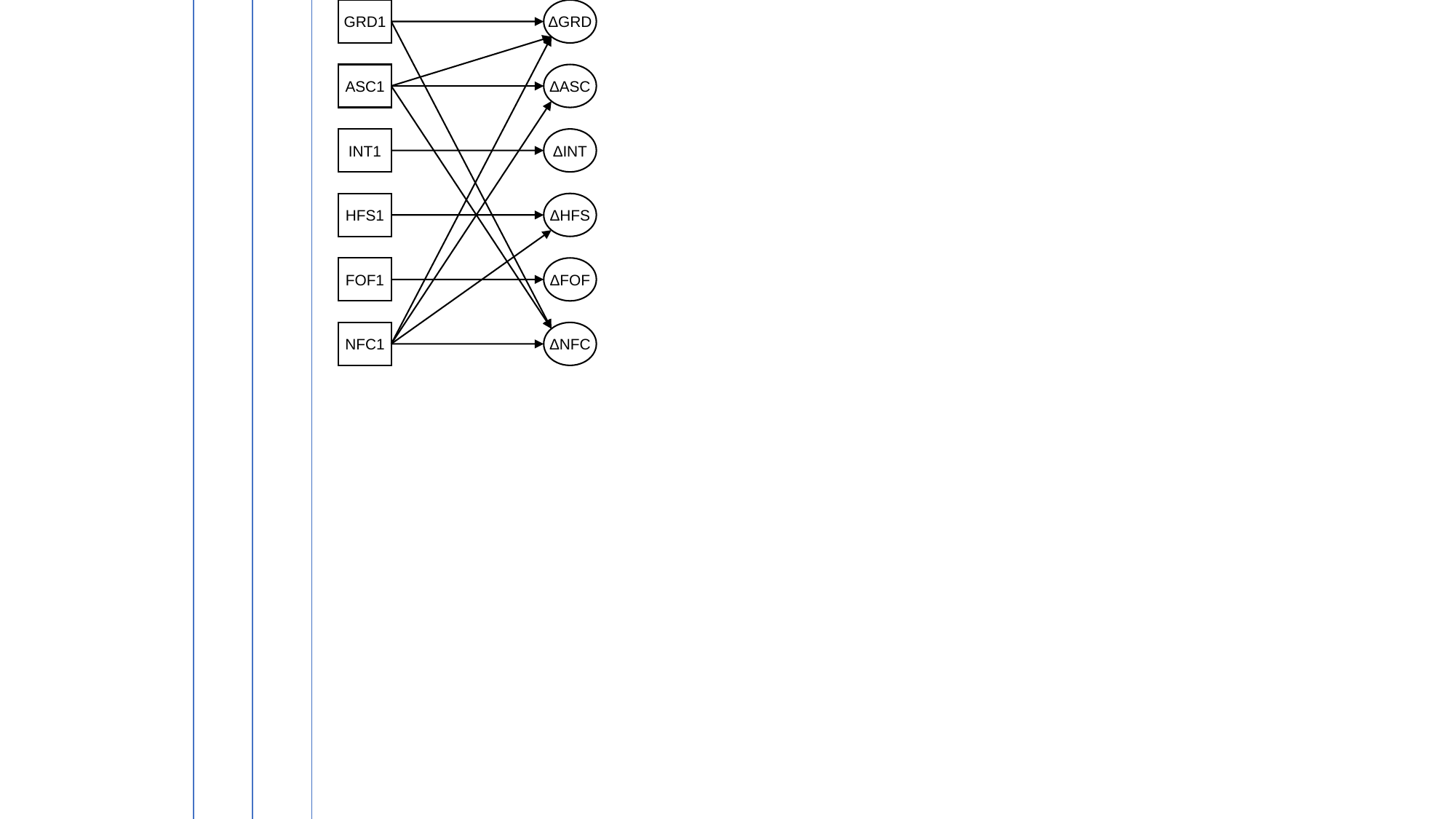

ΔGRD
GRD1
ΔASC
ASC1
ΔINT
INT1
ΔHFS
HFS1
ΔFOF
FOF1
ΔNFC
NFC1